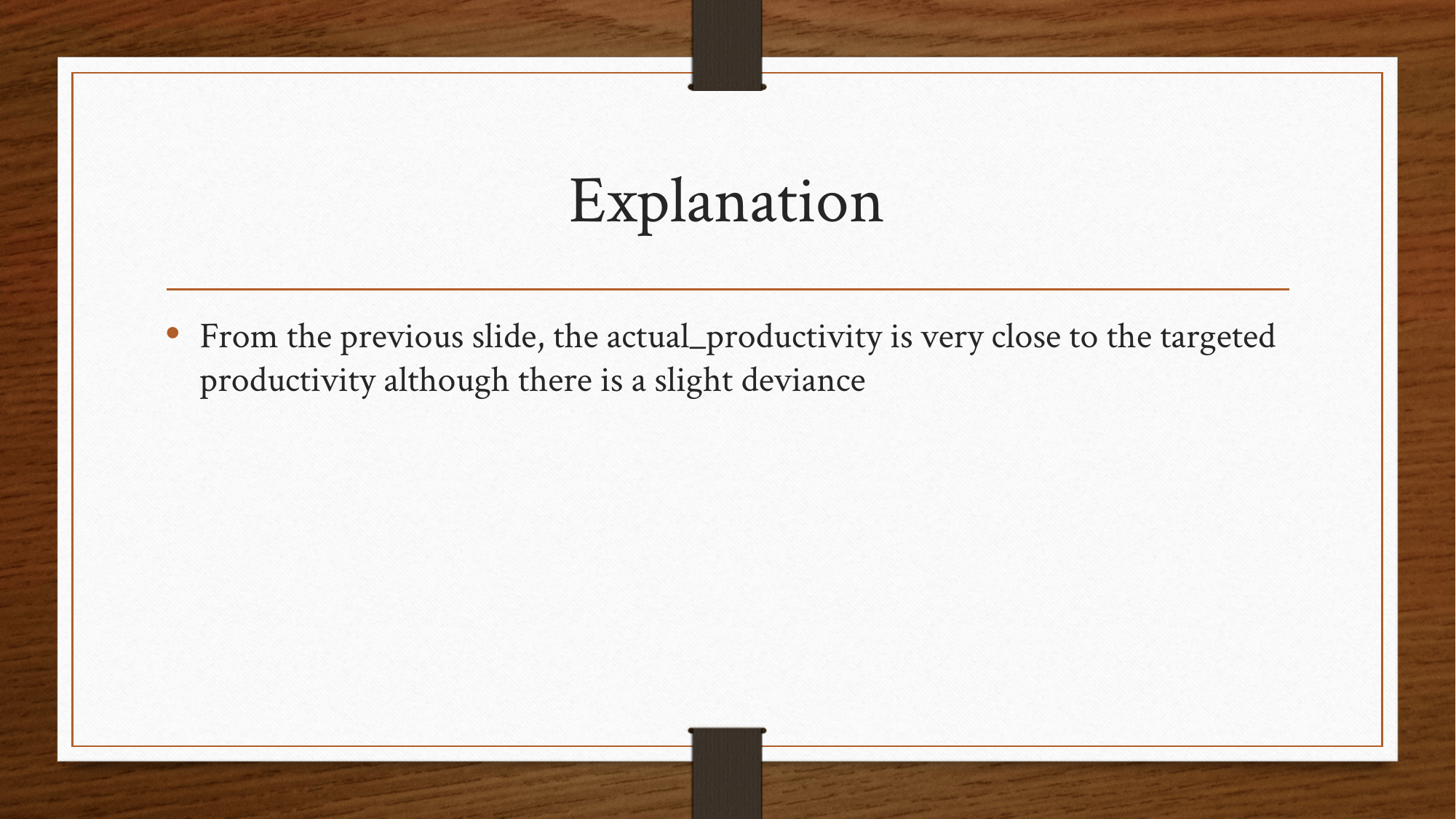

# Explanation
From the previous slide, the actual_productivity is very close to the targeted productivity although there is a slight deviance